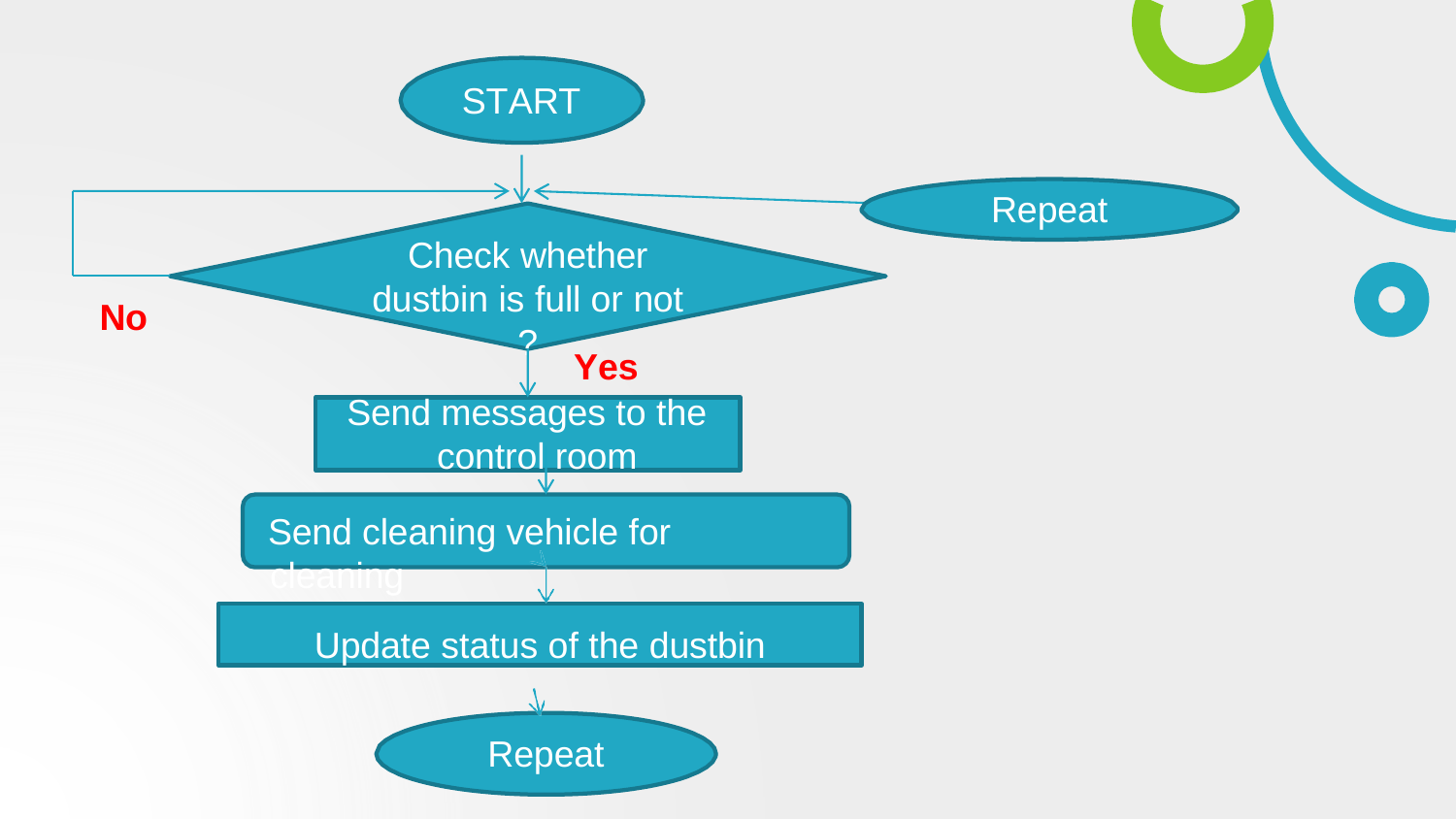

# START

Repeat

Check whether
dustbin is full or not
No
?
Yes
Send messages to the  control room
Send cleaning vehicle for cleaning

Update status of the dustbin

Repeat